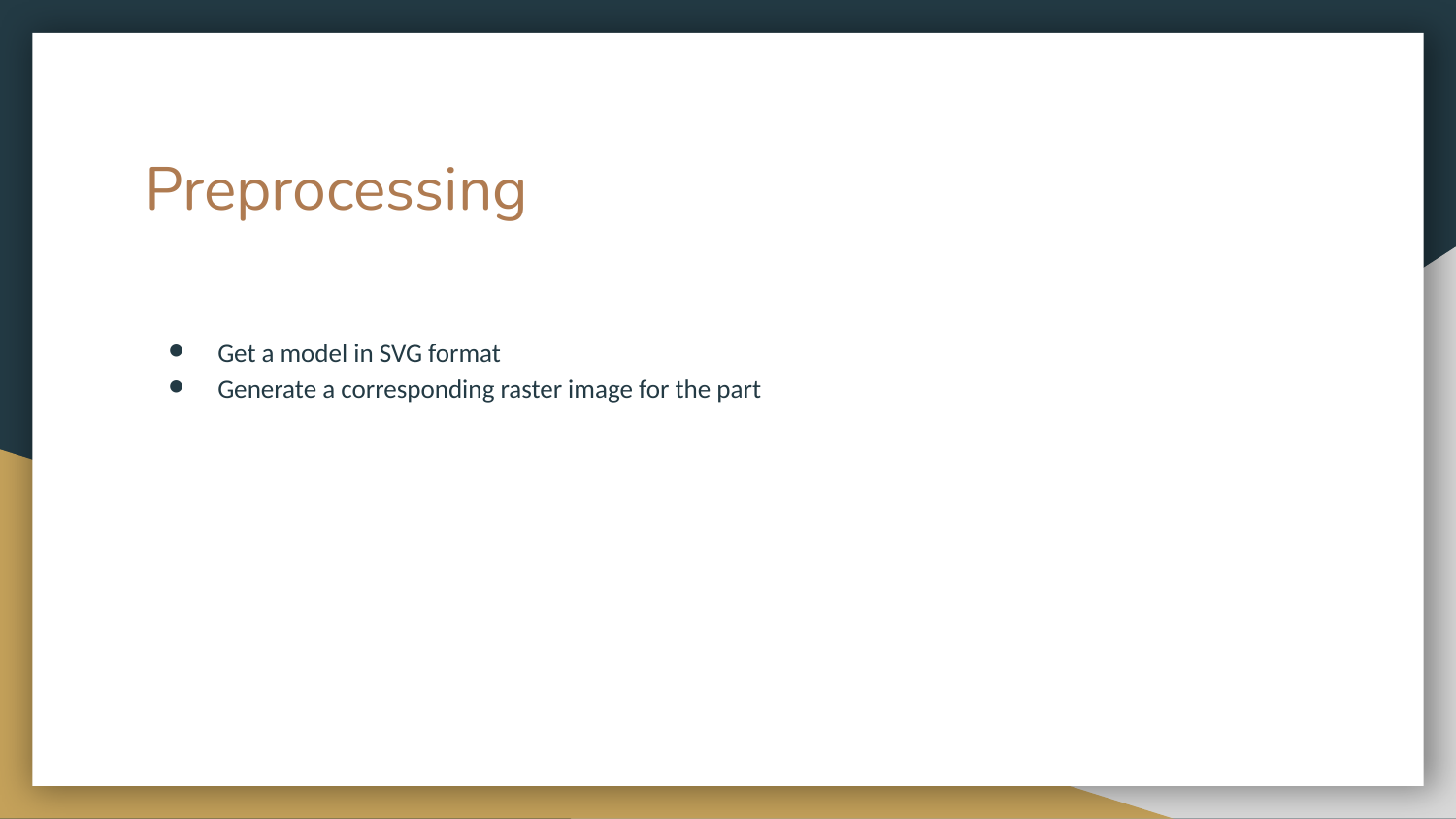

# Preprocessing
Get a model in SVG format
Generate a corresponding raster image for the part